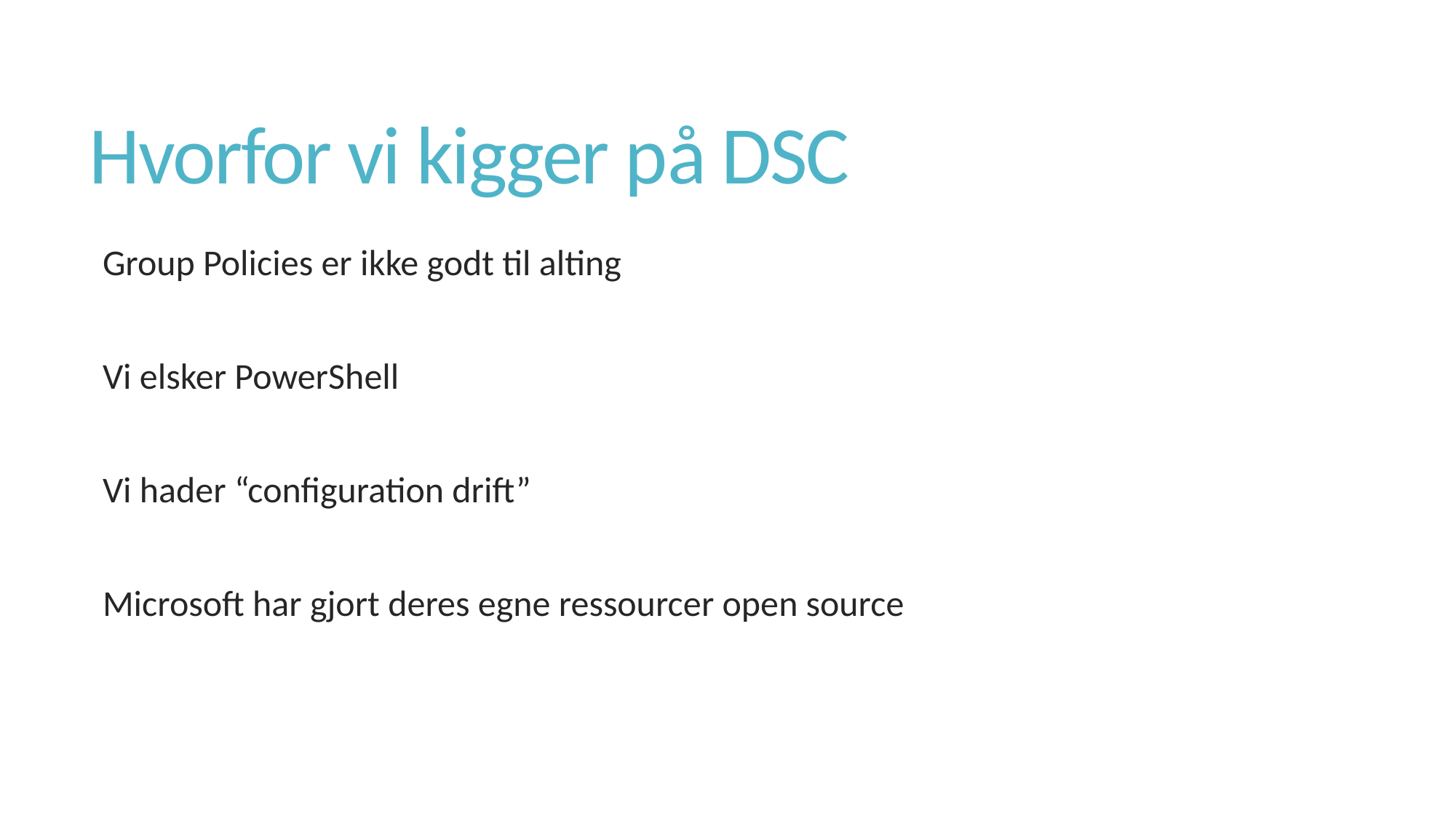

# Hvorfor vi kigger på DSC
Group Policies er ikke godt til alting

Vi elsker PowerShell

Vi hader “configuration drift”

Microsoft har gjort deres egne ressourcer open source